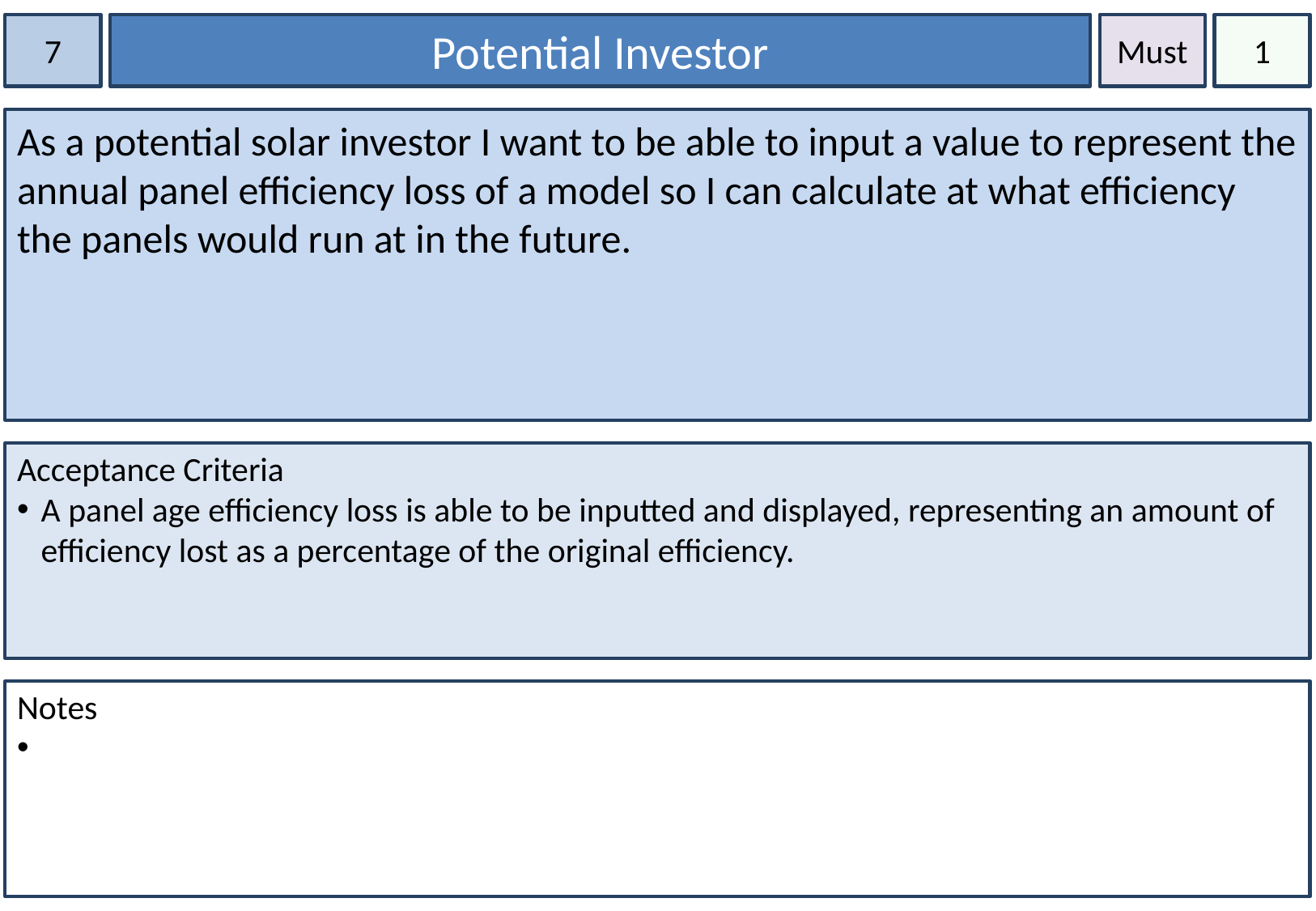

7
Potential Investor
Must
1
As a potential solar investor I want to be able to input a value to represent the annual panel efficiency loss of a model so I can calculate at what efficiency the panels would run at in the future.
Acceptance Criteria
A panel age efficiency loss is able to be inputted and displayed, representing an amount of efficiency lost as a percentage of the original efficiency.
Notes